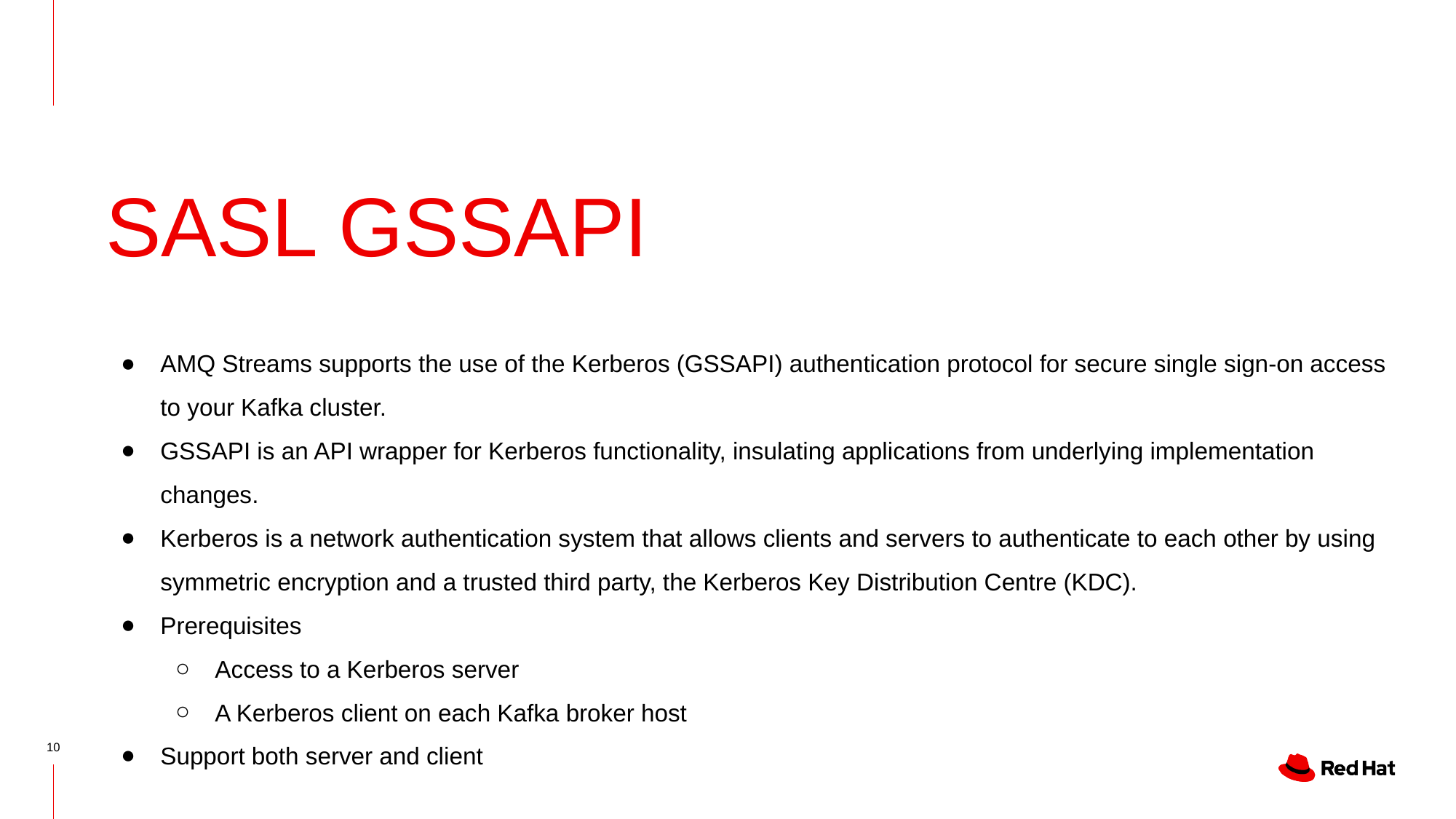

# SASL GSSAPI
AMQ Streams supports the use of the Kerberos (GSSAPI) authentication protocol for secure single sign-on access to your Kafka cluster.
GSSAPI is an API wrapper for Kerberos functionality, insulating applications from underlying implementation changes.
Kerberos is a network authentication system that allows clients and servers to authenticate to each other by using symmetric encryption and a trusted third party, the Kerberos Key Distribution Centre (KDC).
Prerequisites
Access to a Kerberos server
A Kerberos client on each Kafka broker host
Support both server and client
10